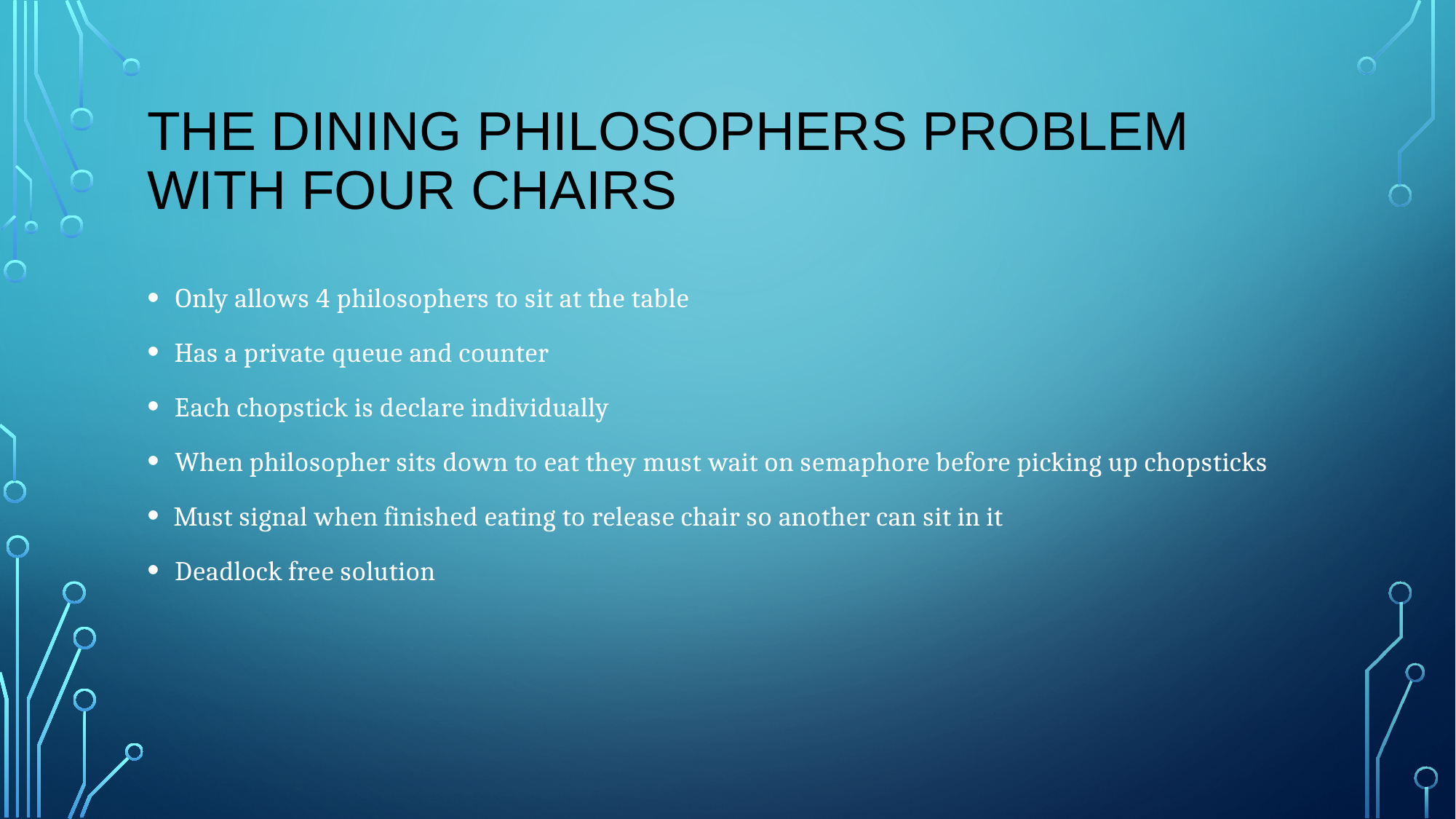

# The Dining Philosophers Problem with Four Chairs
Only allows 4 philosophers to sit at the table
Has a private queue and counter
Each chopstick is declare individually
When philosopher sits down to eat they must wait on semaphore before picking up chopsticks
Must signal when finished eating to release chair so another can sit in it
Deadlock free solution